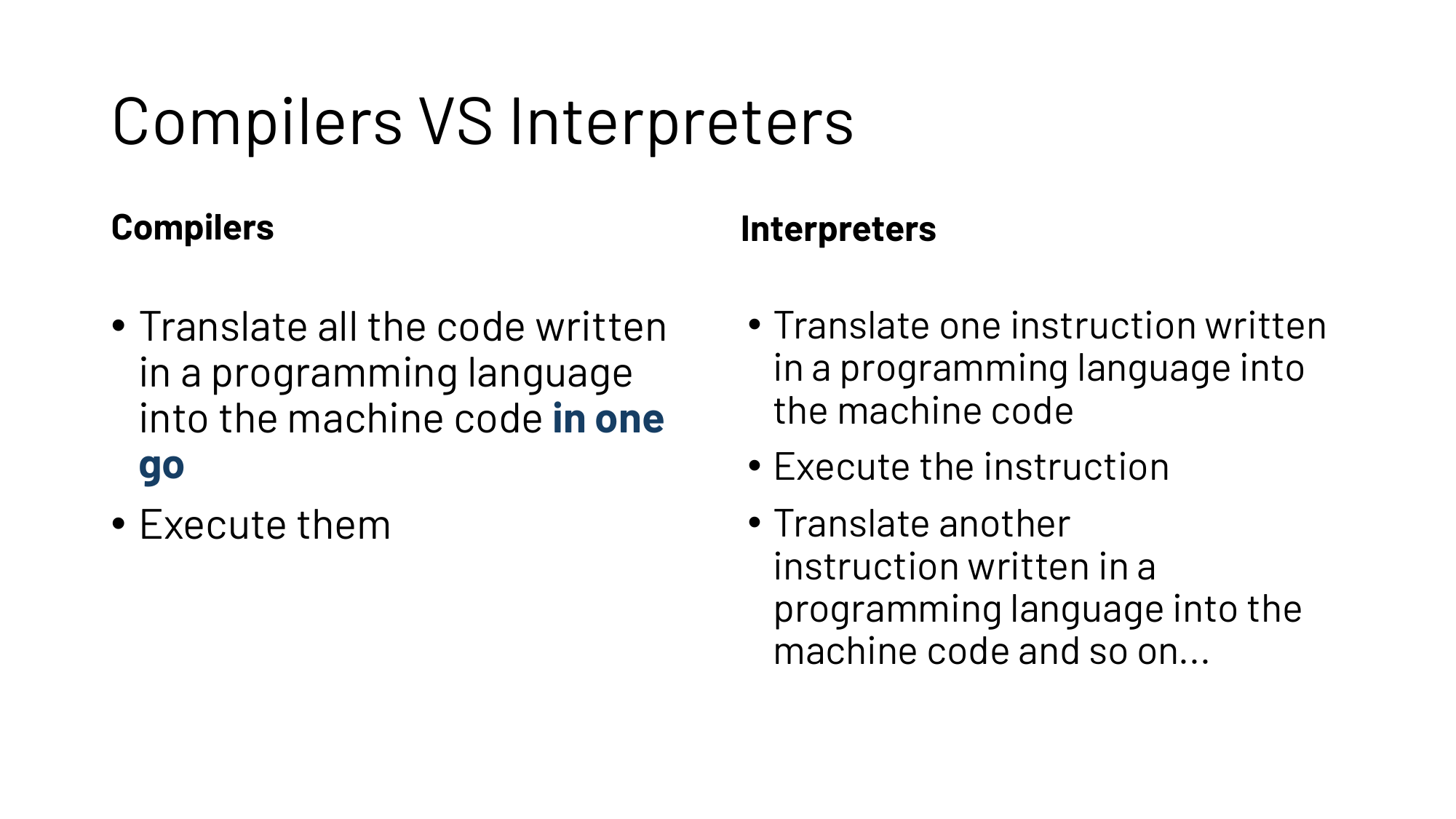

# Compilers VS Interpreters
Compilers
Interpreters
Translate all the code written in a programming language into the machine code in one go
Execute them
Translate one instruction written in a programming language into the machine code
Execute the instruction
Translate another instruction written in a programming language into the machine code and so on...